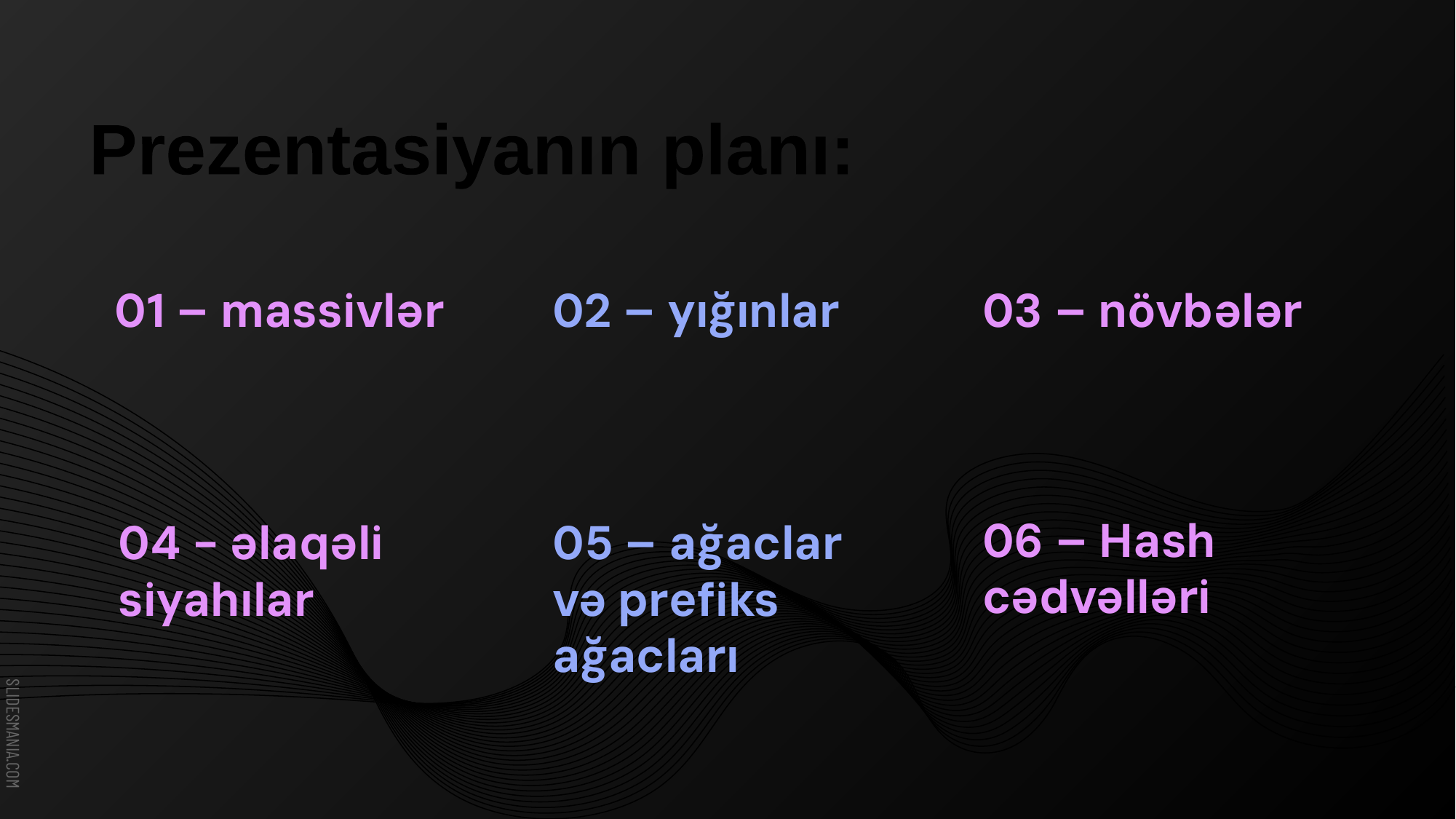

Prezentasiyanın planı:
02 – yığınlar
03 – növbələr
01 – massivlər
06 – Hash cədvəlləri
04 - əlaqəli siyahılar
05 – ağaclar və prefiks ağacları